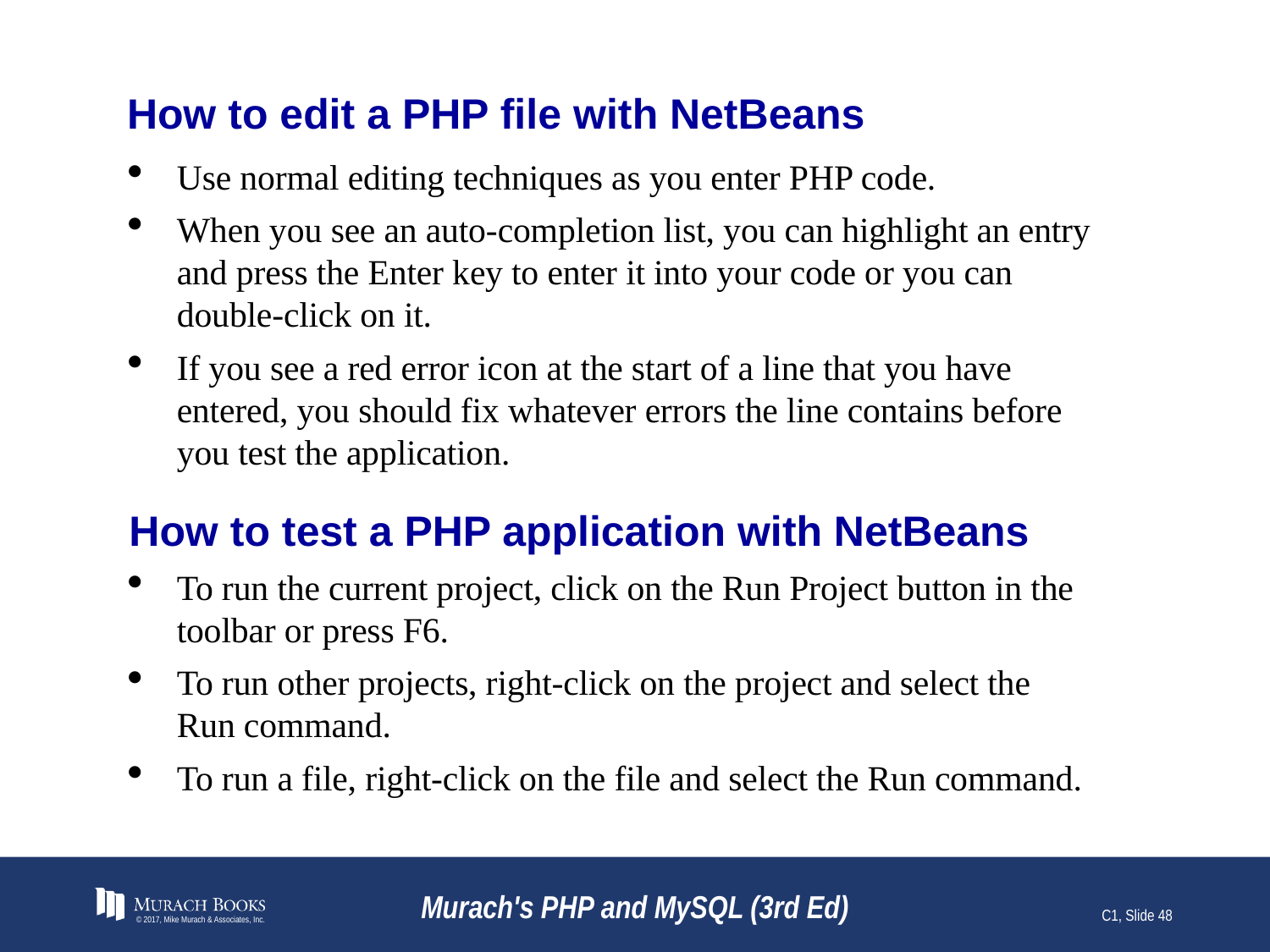

# How to edit a PHP file with NetBeans
Use normal editing techniques as you enter PHP code.
When you see an auto-completion list, you can highlight an entry and press the Enter key to enter it into your code or you can double-click on it.
If you see a red error icon at the start of a line that you have entered, you should fix whatever errors the line contains before you test the application.
How to test a PHP application with NetBeans
To run the current project, click on the Run Project button in the toolbar or press F6.
To run other projects, right-click on the project and select the Run command.
To run a file, right-click on the file and select the Run command.

© 2017, Mike Murach & Associates, Inc.
Murach's PHP and MySQL (3rd Ed)

C1, Slide 48